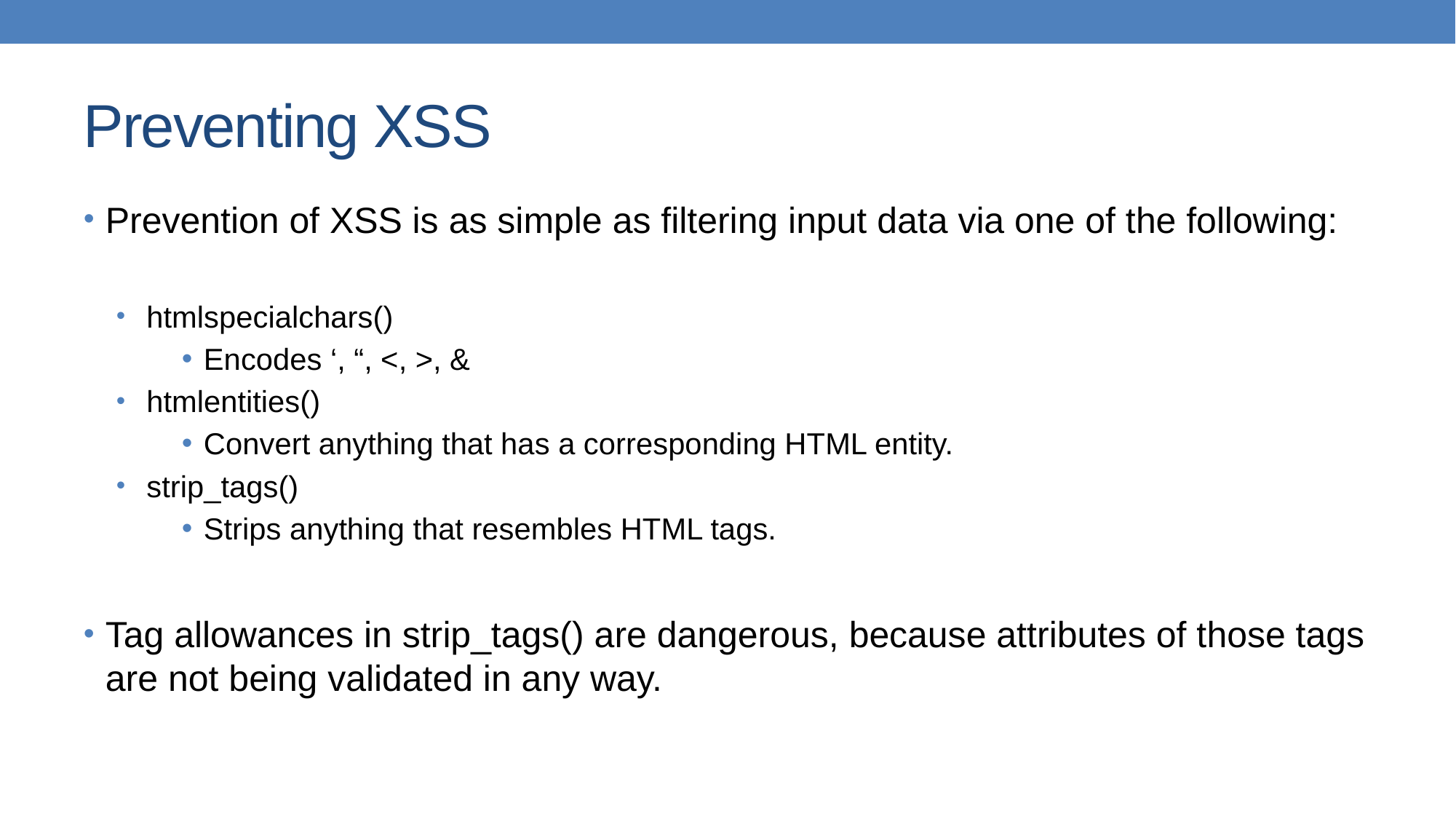

# Preventing XSS
Prevention of XSS is as simple as filtering input data via one of the following:

 htmlspecialchars()
Encodes ‘, “, <, >, &
 htmlentities()
Convert anything that has a corresponding HTML entity.
 strip_tags()
Strips anything that resembles HTML tags.

Tag allowances in strip_tags() are dangerous, because attributes of those tags are not being validated in any way.